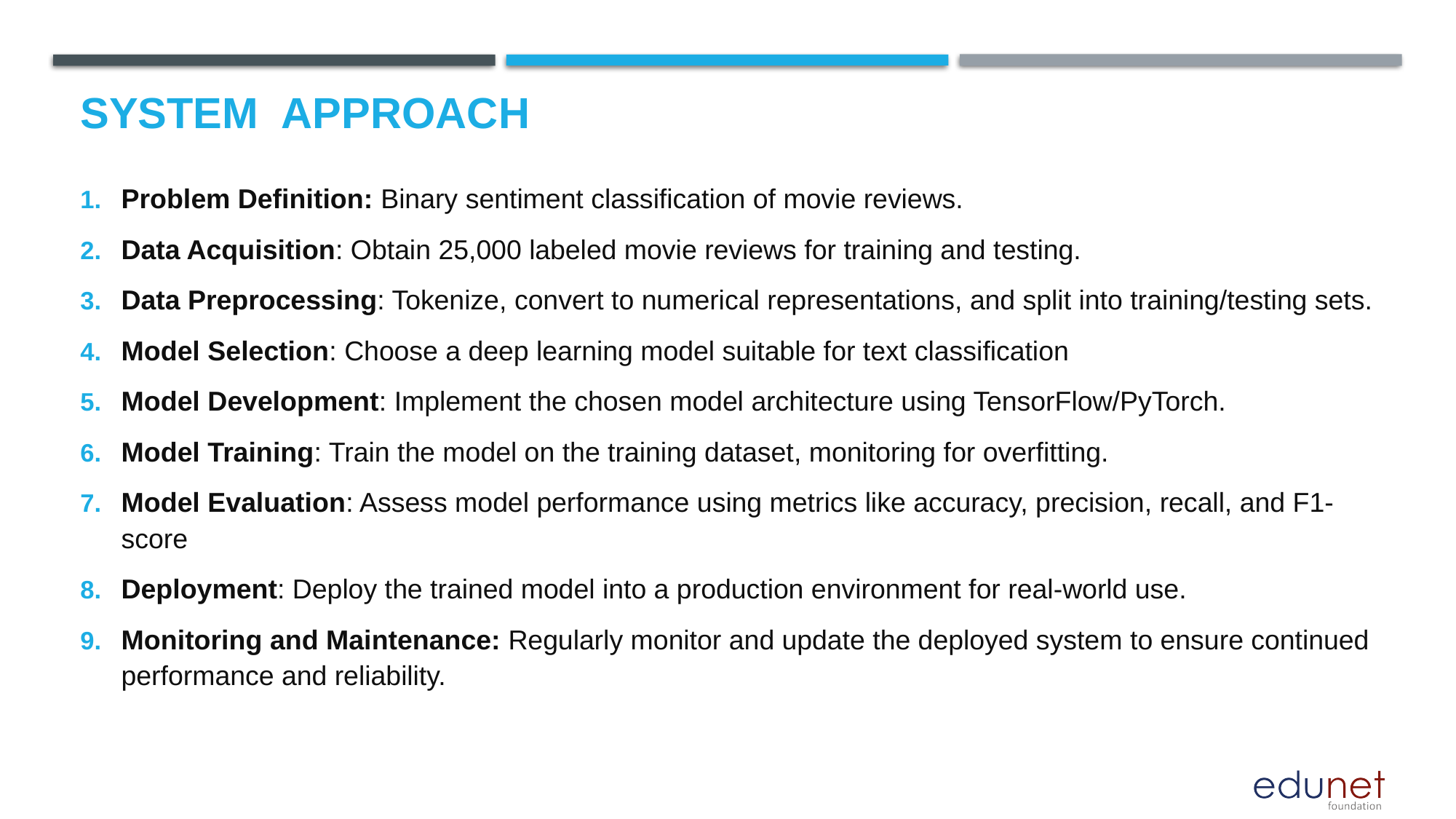

# System  Approach
Problem Definition: Binary sentiment classification of movie reviews.
Data Acquisition: Obtain 25,000 labeled movie reviews for training and testing.
Data Preprocessing: Tokenize, convert to numerical representations, and split into training/testing sets.
Model Selection: Choose a deep learning model suitable for text classification
Model Development: Implement the chosen model architecture using TensorFlow/PyTorch.
Model Training: Train the model on the training dataset, monitoring for overfitting.
Model Evaluation: Assess model performance using metrics like accuracy, precision, recall, and F1-score
Deployment: Deploy the trained model into a production environment for real-world use.
Monitoring and Maintenance: Regularly monitor and update the deployed system to ensure continued performance and reliability.